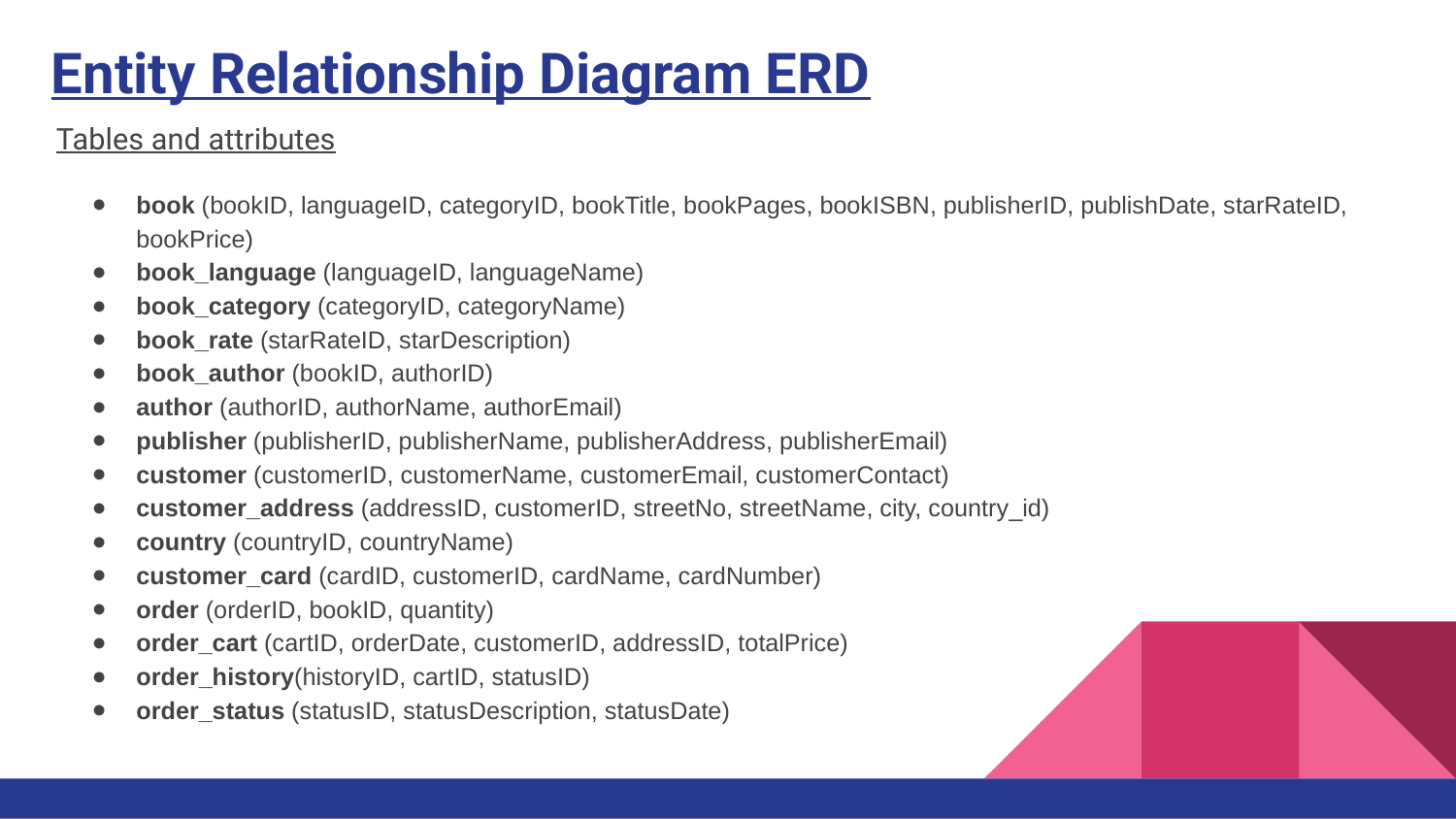

# Entity Relationship Diagram ERD
Tables and attributes
book (bookID, languageID, categoryID, bookTitle, bookPages, bookISBN, publisherID, publishDate, starRateID, bookPrice)
book_language (languageID, languageName)
book_category (categoryID, categoryName)
book_rate (starRateID, starDescription)
book_author (bookID, authorID)
author (authorID, authorName, authorEmail)
publisher (publisherID, publisherName, publisherAddress, publisherEmail)
customer (customerID, customerName, customerEmail, customerContact)
customer_address (addressID, customerID, streetNo, streetName, city, country_id)
country (countryID, countryName)
customer_card (cardID, customerID, cardName, cardNumber)
order (orderID, bookID, quantity)
order_cart (cartID, orderDate, customerID, addressID, totalPrice)
order_history(historyID, cartID, statusID)
order_status (statusID, statusDescription, statusDate)